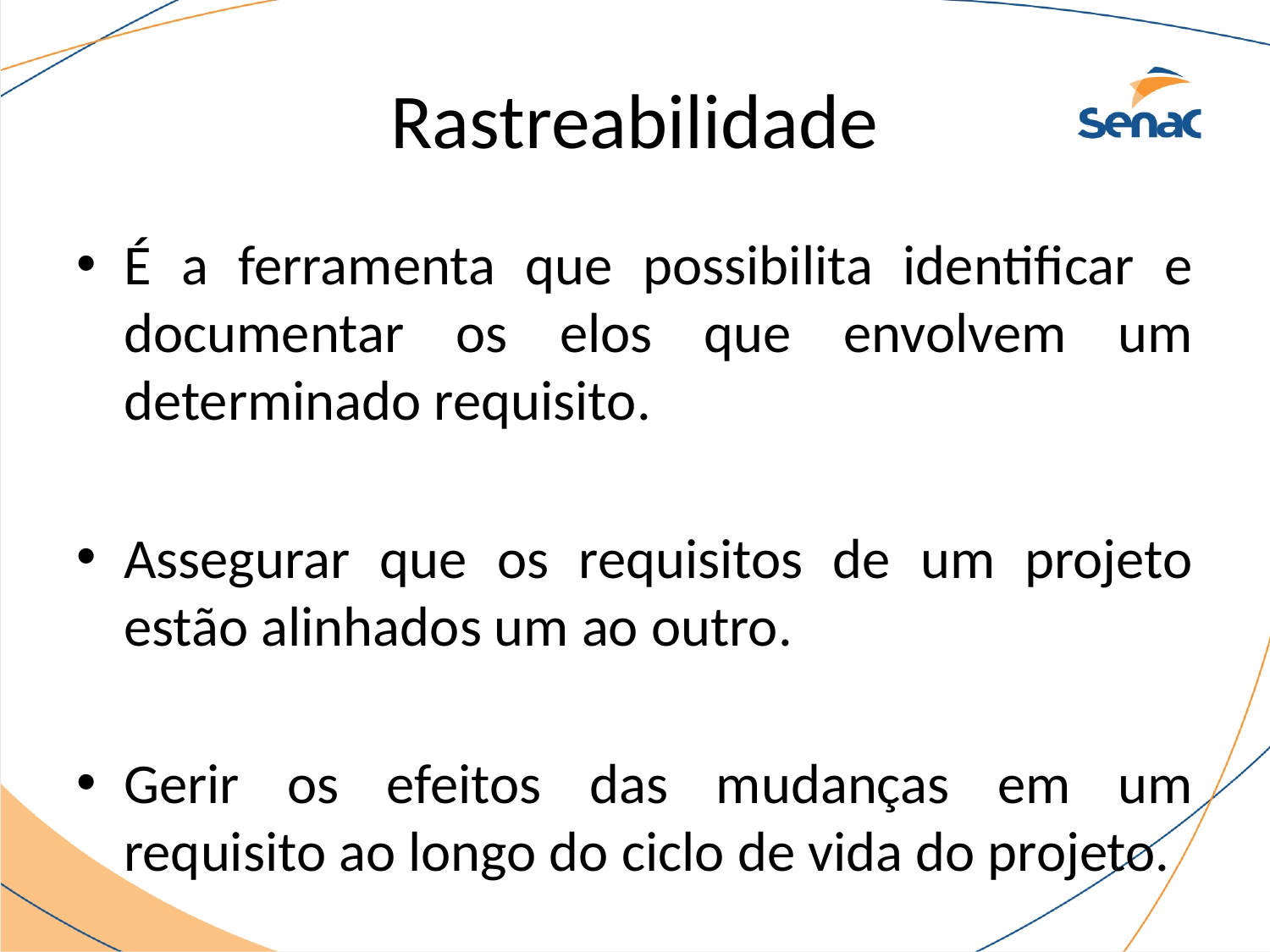

# Rastreabilidade
É a ferramenta que possibilita identificar e documentar os elos que envolvem um determinado requisito.

Assegurar que os requisitos de um projeto estão alinhados um ao outro.

Gerir os efeitos das mudanças em um requisito ao longo do ciclo de vida do projeto.